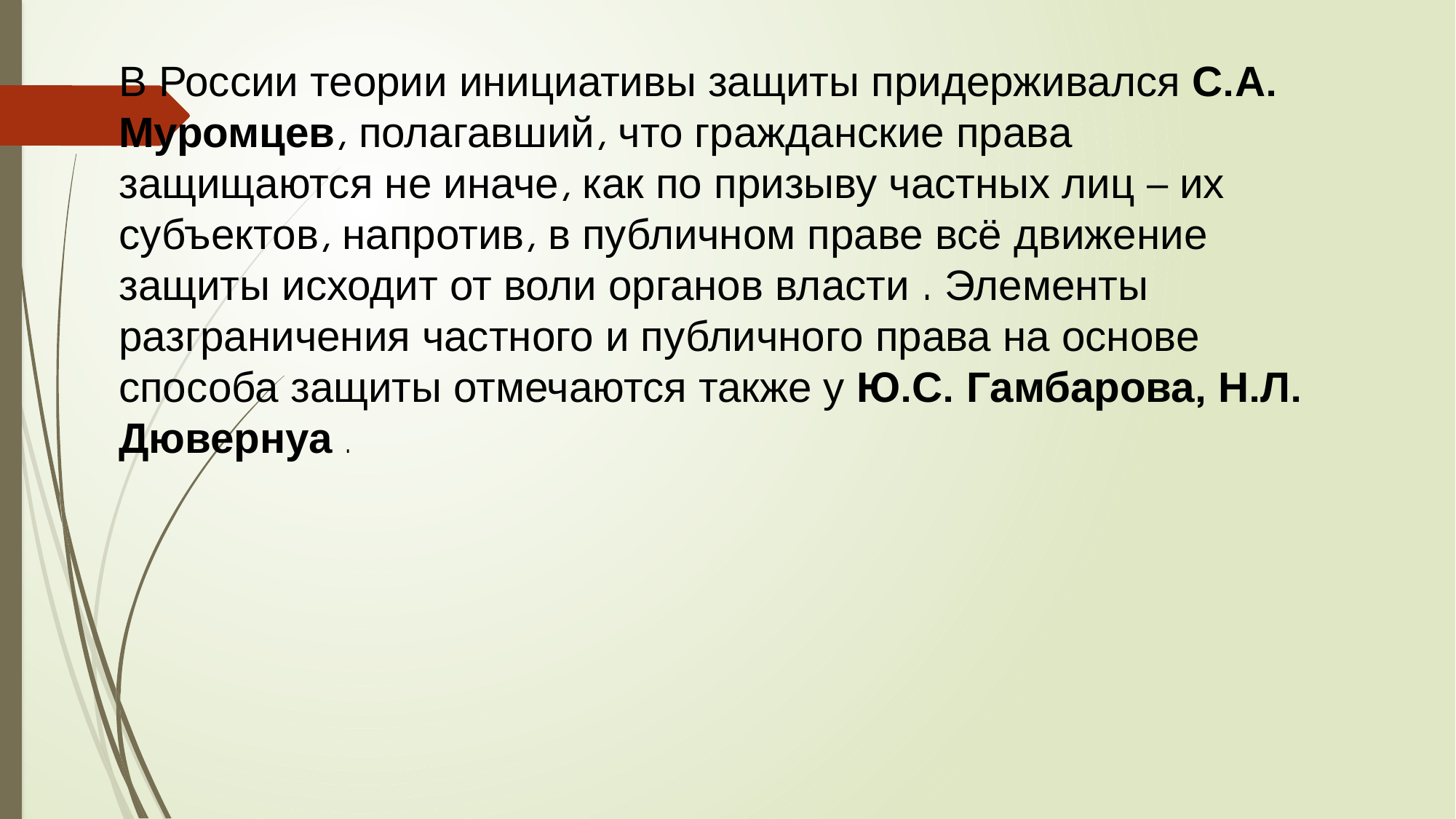

В России теории инициативы защиты придерживался С.А. Муромцев, полагавший, что гражданские права защищаются не иначе, как по призыву частных лиц – их субъектов, напротив, в публичном праве всё движение защиты исходит от воли органов власти . Элементы разграничения частного и публичного права на основе способа защиты отмечаются также у Ю.С. Гамбарова, Н.Л. Дювернуа .